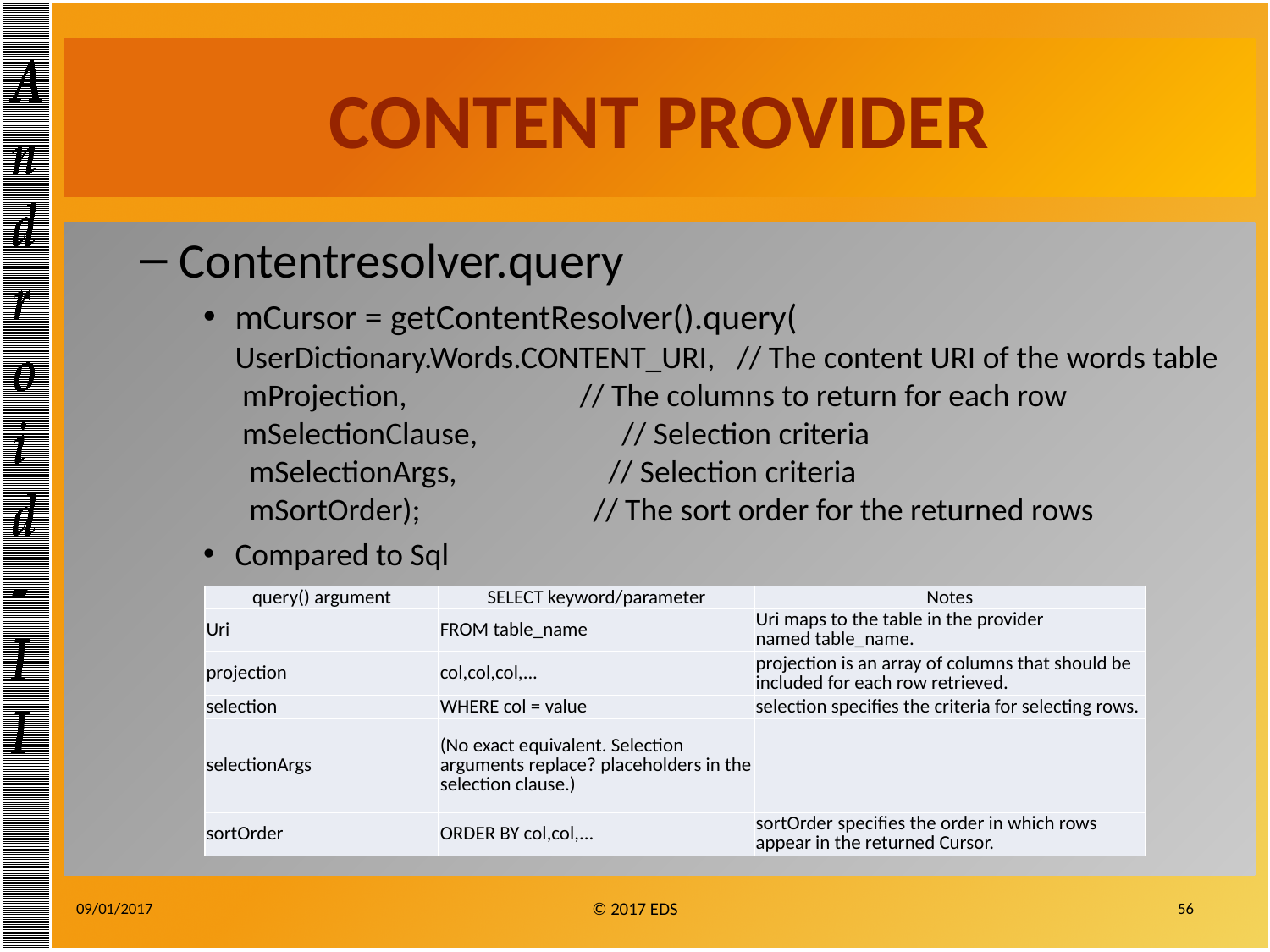

# CONTENT PROVIDER
Contentresolver.query
mCursor = getContentResolver().query(
UserDictionary.Words.CONTENT_URI,   // The content URI of the words table
 mProjection,                        // The columns to return for each row
 mSelectionClause,                    // Selection criteria
  mSelectionArgs,                     // Selection criteria
  mSortOrder);                        // The sort order for the returned rows
Compared to Sql

| query() argument | SELECT keyword/parameter | Notes |
| --- | --- | --- |
| Uri | FROM table\_name | Uri maps to the table in the provider named table\_name. |
| projection | col,col,col,... | projection is an array of columns that should be included for each row retrieved. |
| selection | WHERE col = value | selection specifies the criteria for selecting rows. |
| selectionArgs | (No exact equivalent. Selection arguments replace? placeholders in the selection clause.) |  |
| sortOrder | ORDER BY col,col,... | sortOrder specifies the order in which rows appear in the returned Cursor. |
09/01/2017
56
© 2017 EDS